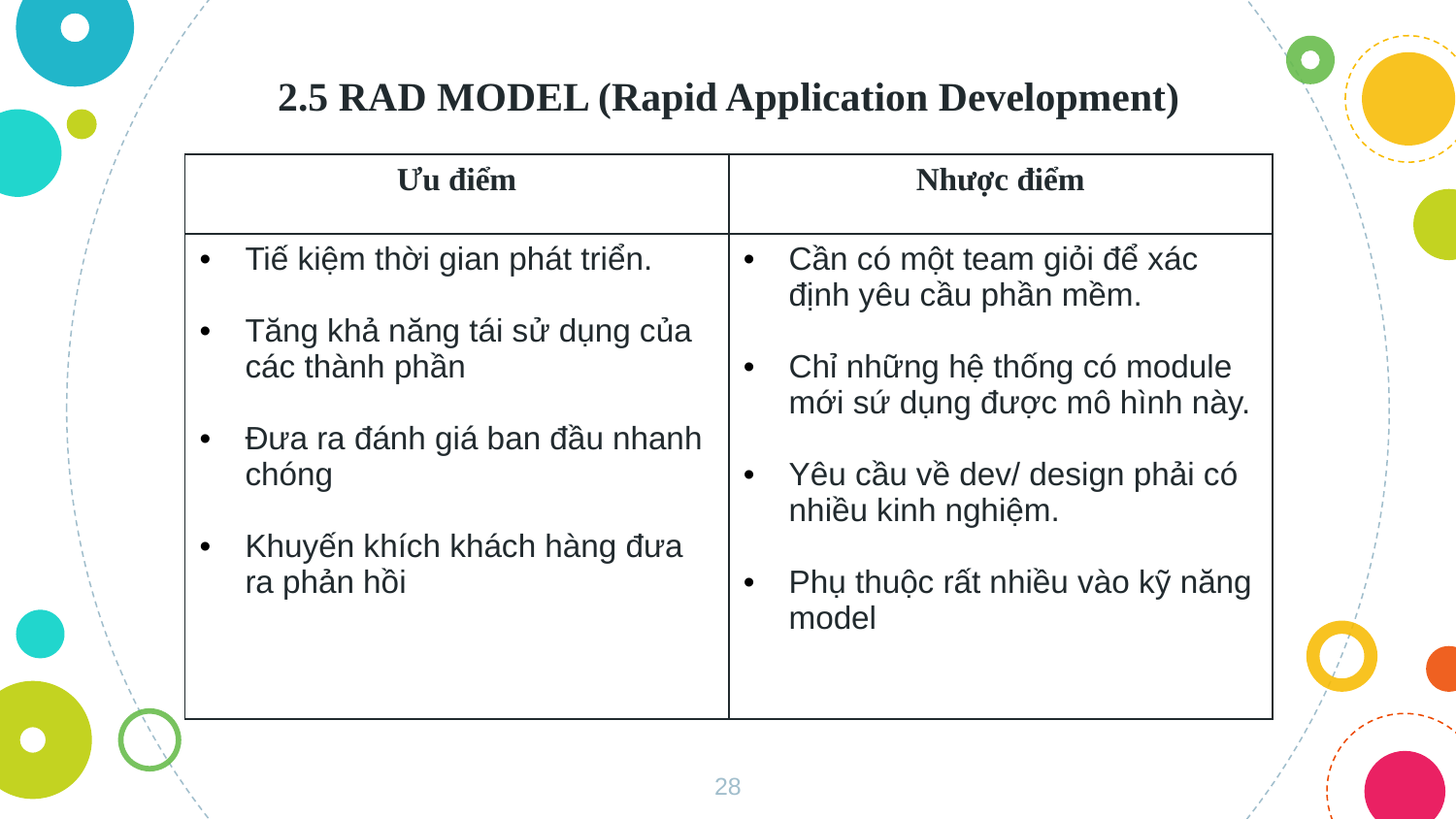

2.5 RAD MODEL (Rapid Application Development)
| Ưu điểm | Nhược điểm |
| --- | --- |
| Tiế kiệm thời gian phát triển. Tăng khả năng tái sử dụng của các thành phần Đưa ra đánh giá ban đầu nhanh chóng Khuyến khích khách hàng đưa ra phản hồi | Cần có một team giỏi để xác định yêu cầu phần mềm. Chỉ những hệ thống có module mới sứ dụng được mô hình này. Yêu cầu về dev/ design phải có nhiều kinh nghiệm. Phụ thuộc rất nhiều vào kỹ năng model |
28